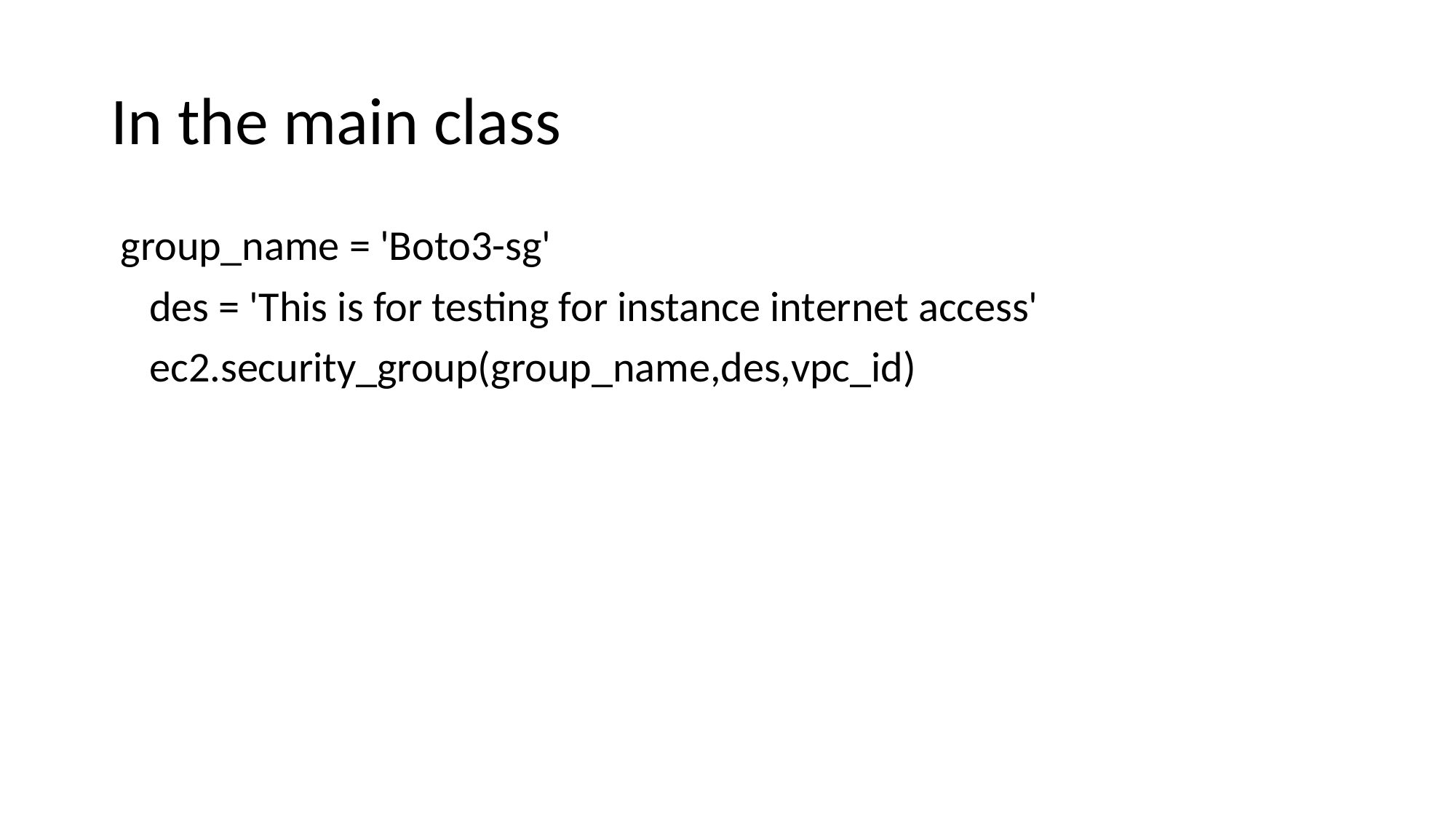

# In the main class
 group_name = 'Boto3-sg'
    des = 'This is for testing for instance internet access'
    ec2.security_group(group_name,des,vpc_id)